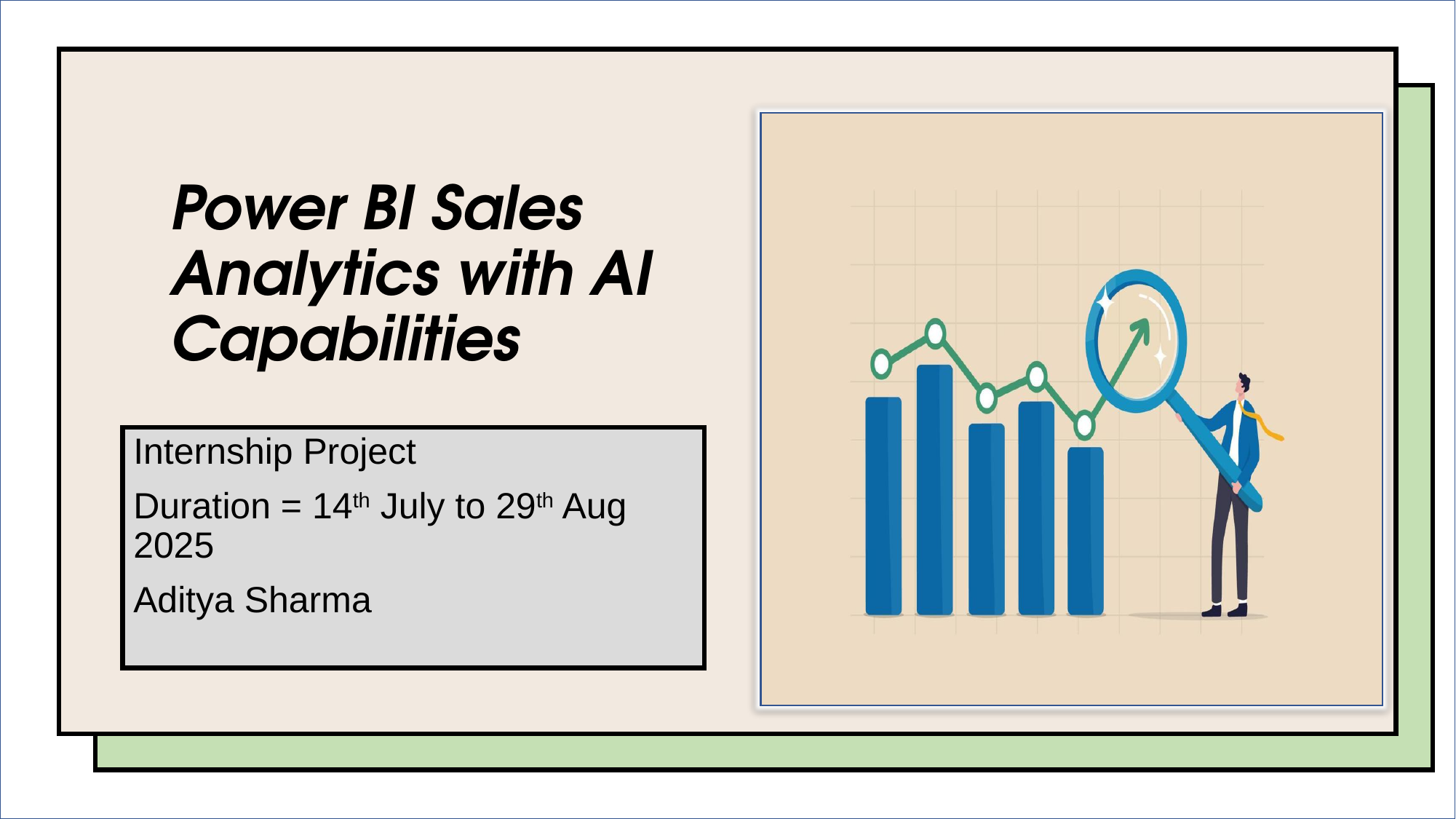

Power BI Sales Analytics with AI Capabilities

Internship Project
Duration = 14th July to 29th Aug 2025
Aditya Sharma